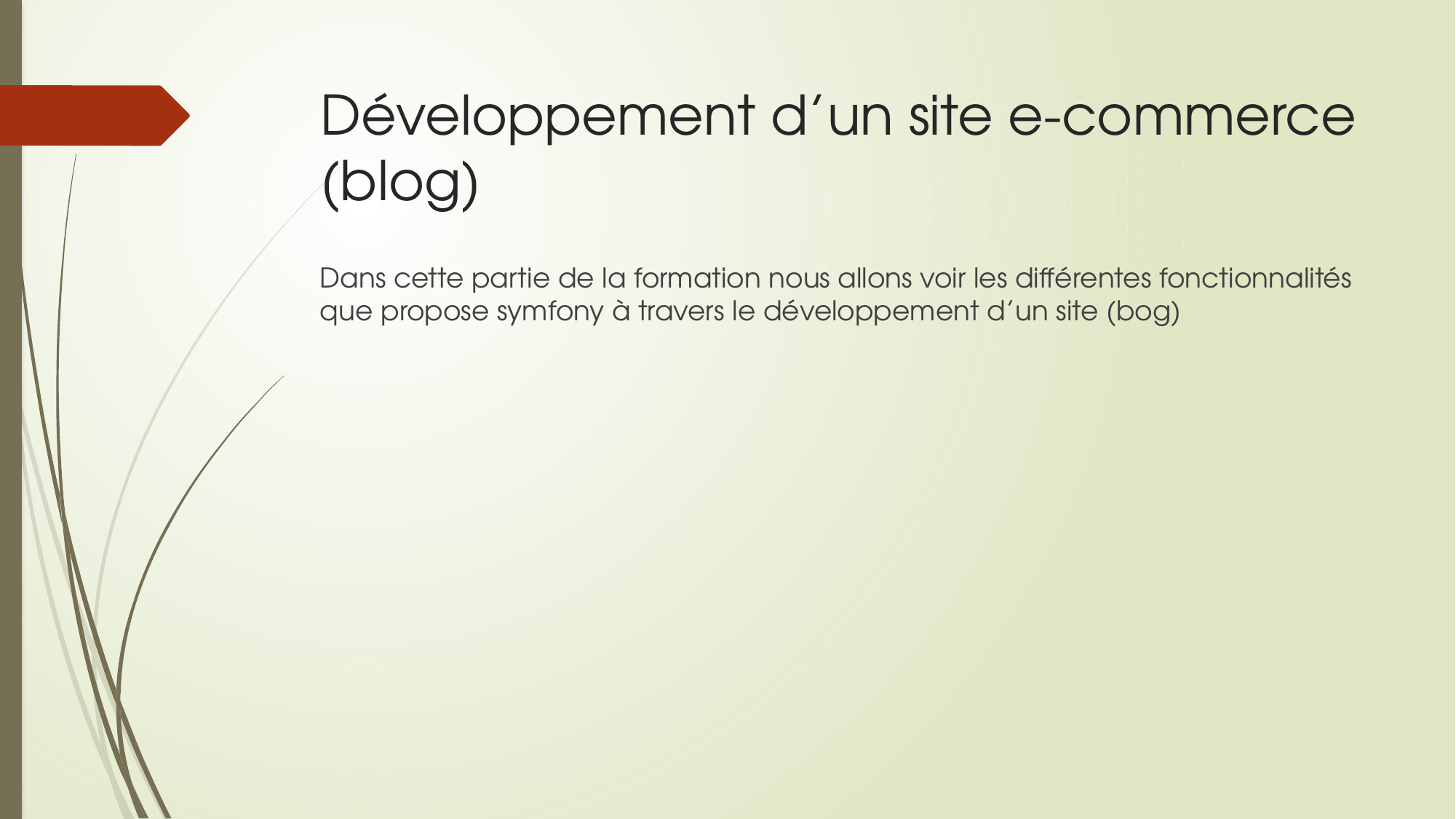

# Développement d’un site e-commerce (blog)
Dans cette partie de la formation nous allons voir les différentes fonctionnalités que propose symfony à travers le développement d’un site (bog)